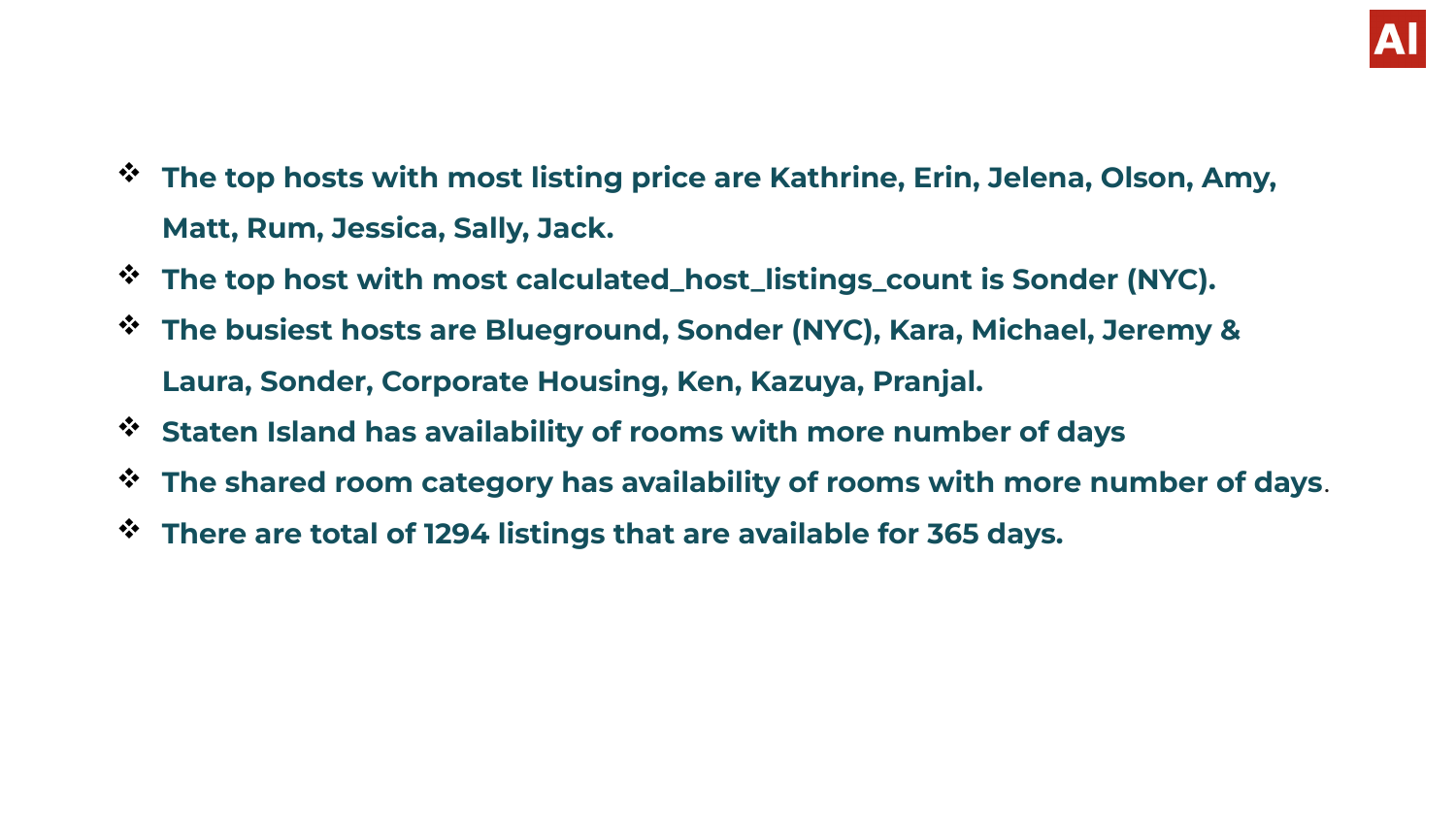

#
The top hosts with most listing price are Kathrine, Erin, Jelena, Olson, Amy, Matt, Rum, Jessica, Sally, Jack.
The top host with most calculated_host_listings_count is Sonder (NYC).
The busiest hosts are Blueground, Sonder (NYC), Kara, Michael, Jeremy & Laura, Sonder, Corporate Housing, Ken, Kazuya, Pranjal.
Staten Island has availability of rooms with more number of days
The shared room category has availability of rooms with more number of days.
There are total of 1294 listings that are available for 365 days.